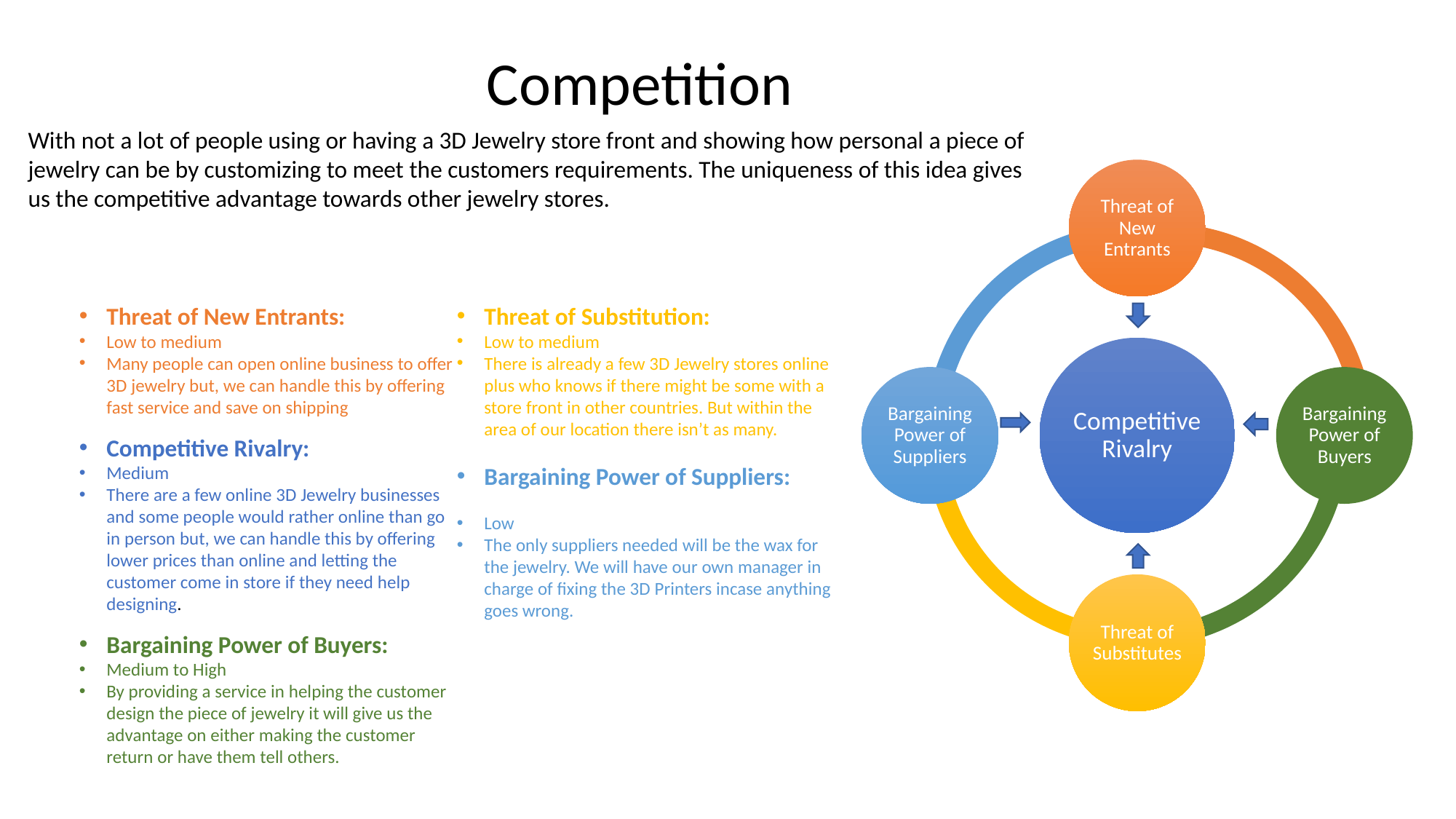

# Competition
With not a lot of people using or having a 3D Jewelry store front and showing how personal a piece of jewelry can be by customizing to meet the customers requirements. The uniqueness of this idea gives us the competitive advantage towards other jewelry stores.
Competitive Rivalry
Threat of New Entrants
Bargaining Power of Buyers
Threat of Substitutes
Bargaining Power of Suppliers
Threat of New Entrants:
Low to medium
Many people can open online business to offer 3D jewelry but, we can handle this by offering fast service and save on shipping
Competitive Rivalry:
Medium
There are a few online 3D Jewelry businesses and some people would rather online than go in person but, we can handle this by offering lower prices than online and letting the customer come in store if they need help designing.
Bargaining Power of Buyers:
Medium to High
By providing a service in helping the customer design the piece of jewelry it will give us the advantage on either making the customer return or have them tell others.

Threat of Substitution:
Low to medium
There is already a few 3D Jewelry stores online plus who knows if there might be some with a store front in other countries. But within the area of our location there isn’t as many.

Bargaining Power of Suppliers:

Low
The only suppliers needed will be the wax for the jewelry. We will have our own manager in charge of fixing the 3D Printers incase anything goes wrong.